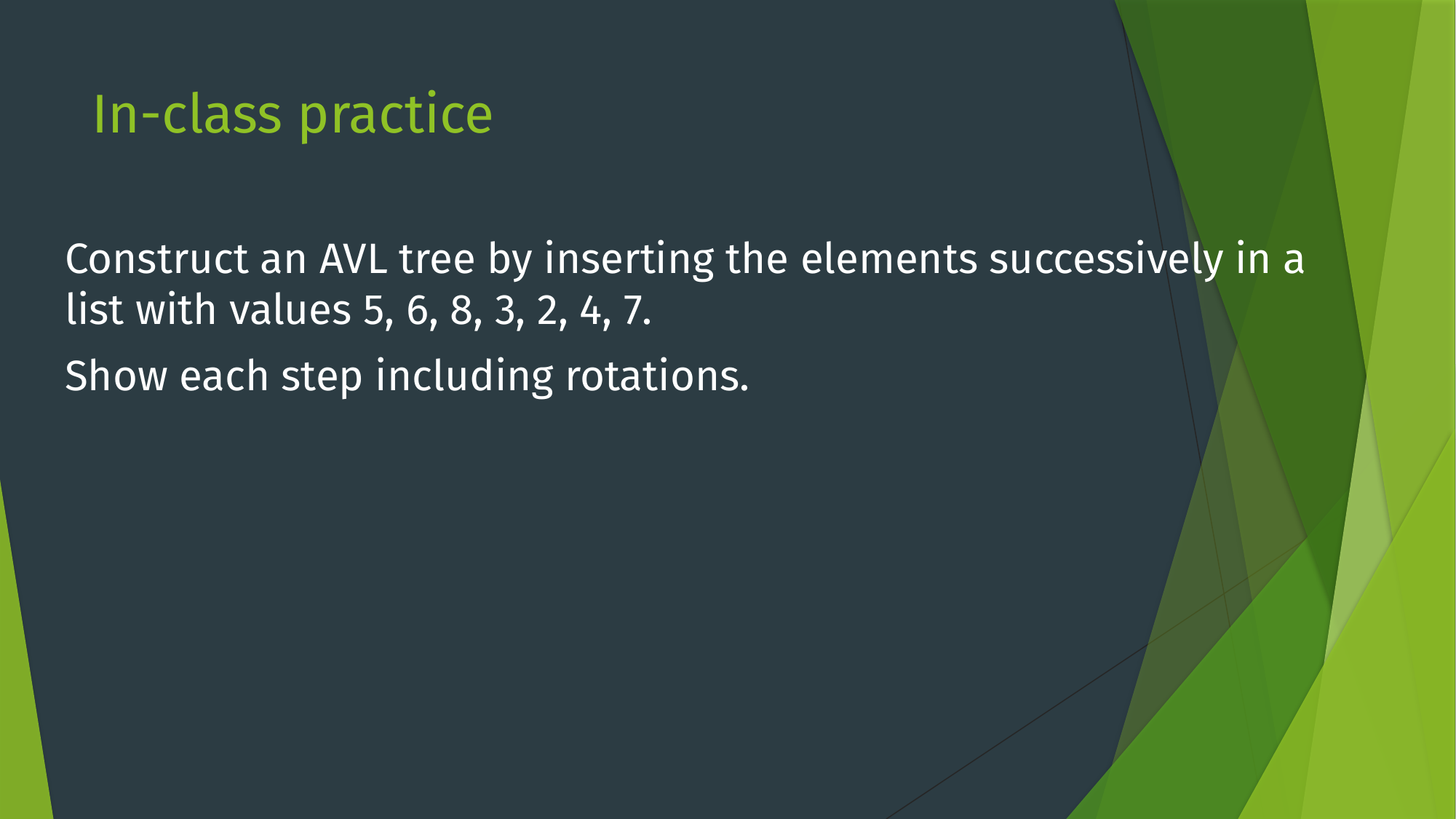

# In-class practice
Construct an AVL tree by inserting the elements successively in a list with values 5, 6, 8, 3, 2, 4, 7.
Show each step including rotations.